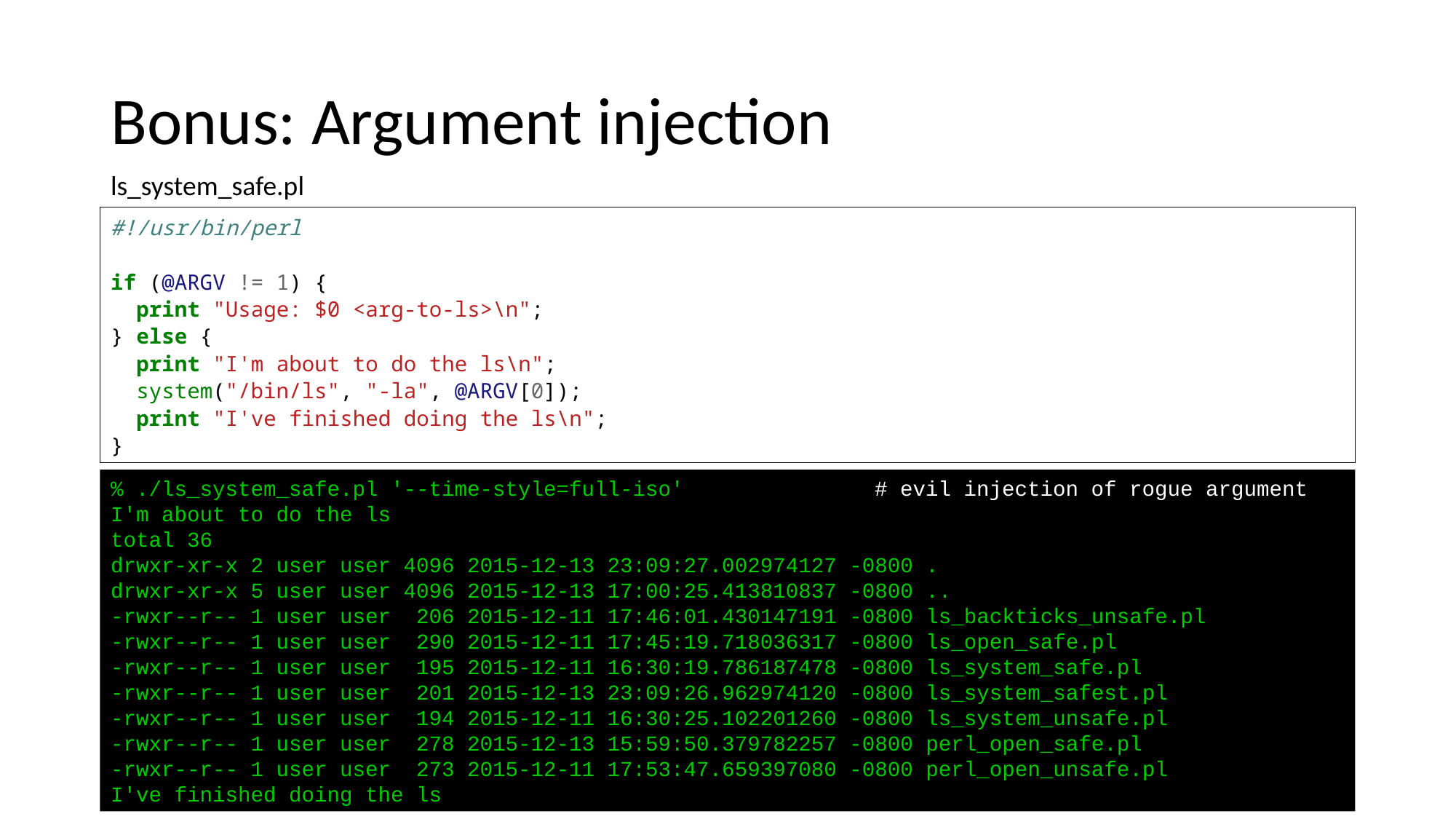

# Bonus: Argument injection
ls_system_safe.pl
#!/usr/bin/perl

if (@ARGV != 1) {
  print "Usage: $0 <arg-to-ls>\n";
} else {
  print "I'm about to do the ls\n";
  system("/bin/ls", "-la", @ARGV[0]);
  print "I've finished doing the ls\n";
}
% ./ls_system_safe.pl '--time-style=full-iso'		# evil injection of rogue argument
I'm about to do the ls
total 36
drwxr-xr-x 2 user user 4096 2015-12-13 23:09:27.002974127 -0800 .
drwxr-xr-x 5 user user 4096 2015-12-13 17:00:25.413810837 -0800 ..
-rwxr--r-- 1 user user  206 2015-12-11 17:46:01.430147191 -0800 ls_backticks_unsafe.pl
-rwxr--r-- 1 user user  290 2015-12-11 17:45:19.718036317 -0800 ls_open_safe.pl
-rwxr--r-- 1 user user  195 2015-12-11 16:30:19.786187478 -0800 ls_system_safe.pl
-rwxr--r-- 1 user user  201 2015-12-13 23:09:26.962974120 -0800 ls_system_safest.pl
-rwxr--r-- 1 user user  194 2015-12-11 16:30:25.102201260 -0800 ls_system_unsafe.pl
-rwxr--r-- 1 user user  278 2015-12-13 15:59:50.379782257 -0800 perl_open_safe.pl
-rwxr--r-- 1 user user  273 2015-12-11 17:53:47.659397080 -0800 perl_open_unsafe.pl
I've finished doing the ls